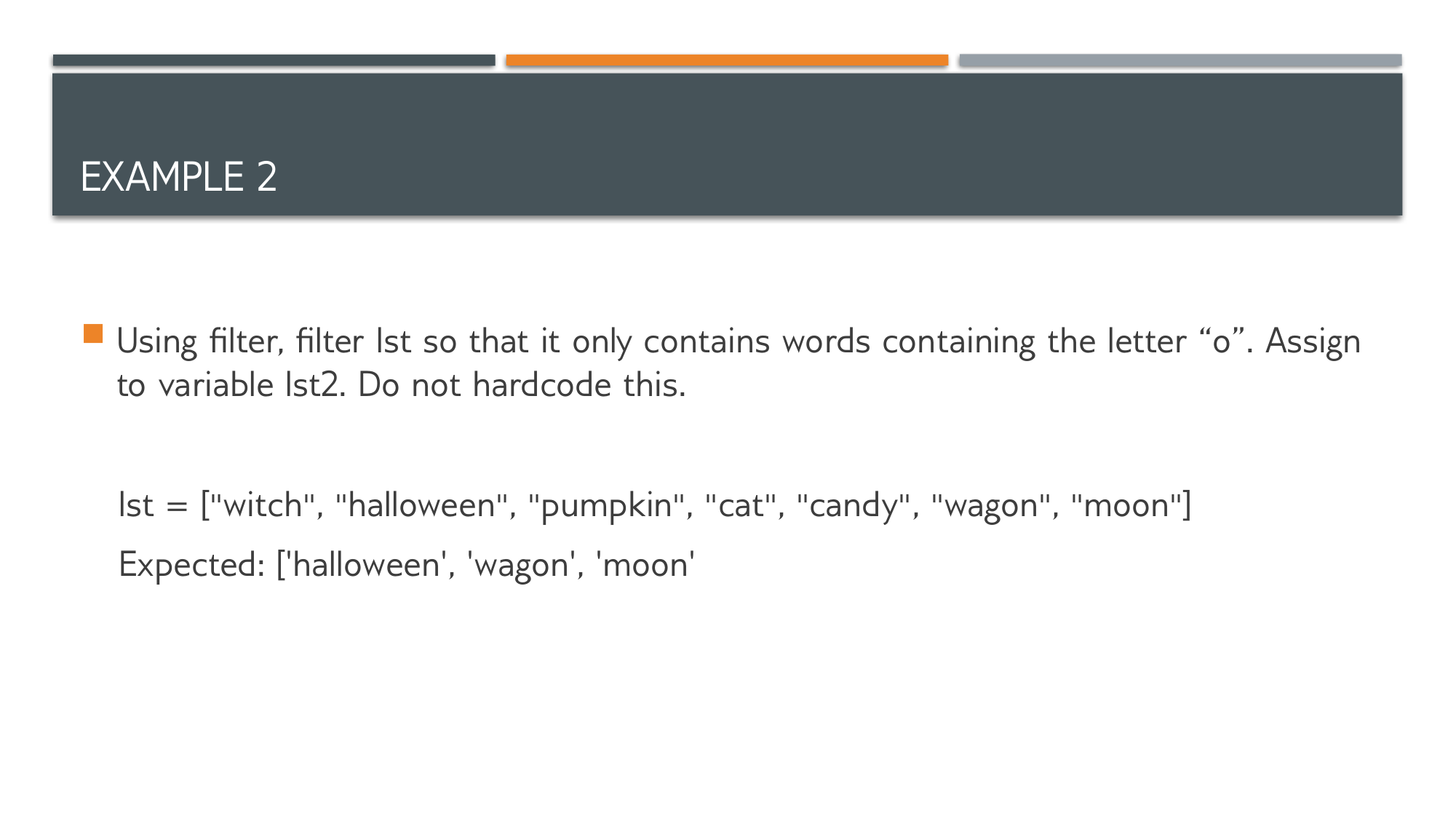

# EXAMPLE 2
Using filter, filter lst so that it only contains words containing the letter “o”. Assign to variable lst2. Do not hardcode this.

lst = ["witch", "halloween", "pumpkin", "cat", "candy", "wagon", "moon"]
Expected: ['halloween', 'wagon', 'moon'